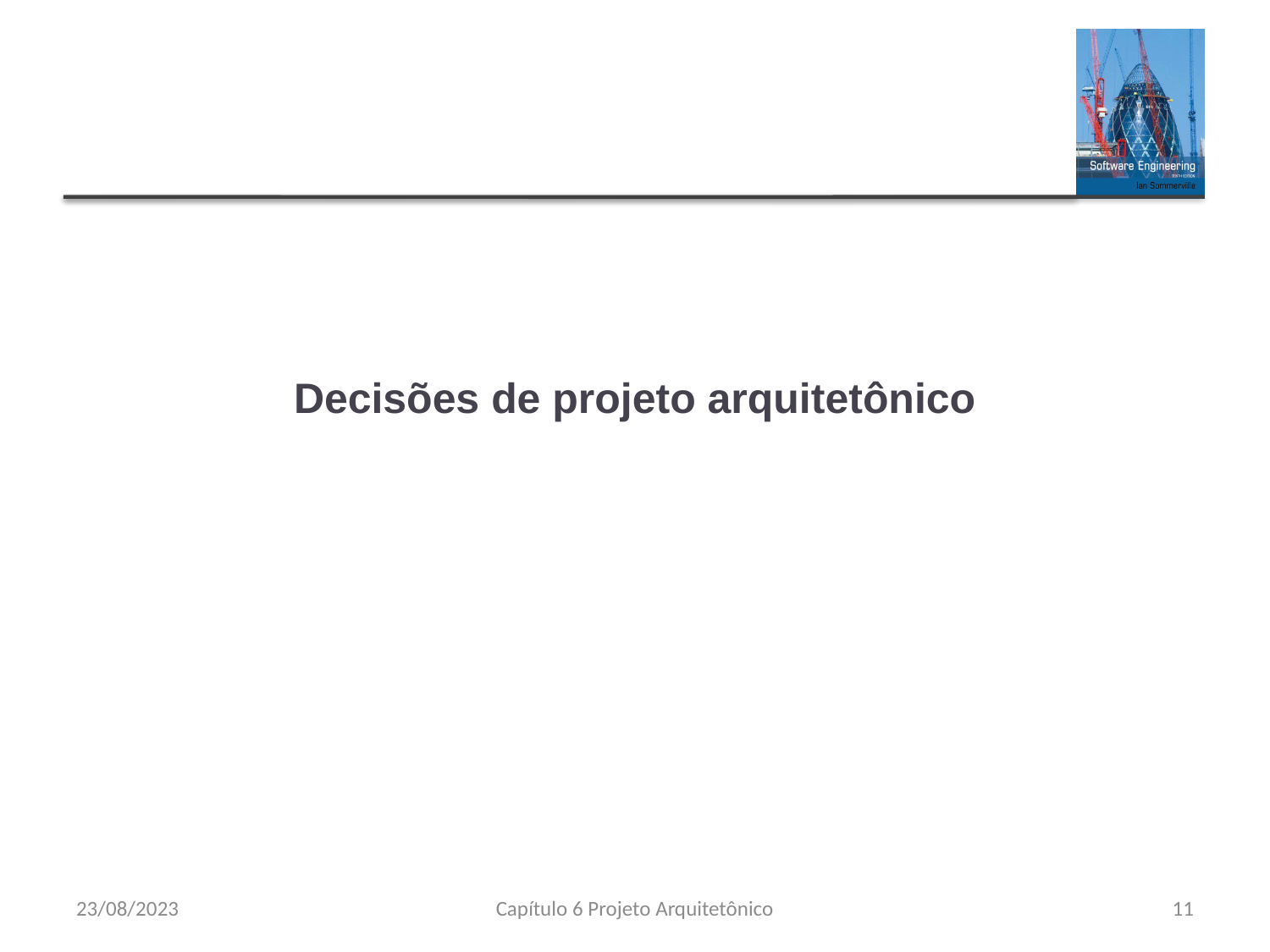

# Decisões de projeto arquitetônico
23/08/2023
Capítulo 6 Projeto Arquitetônico
11